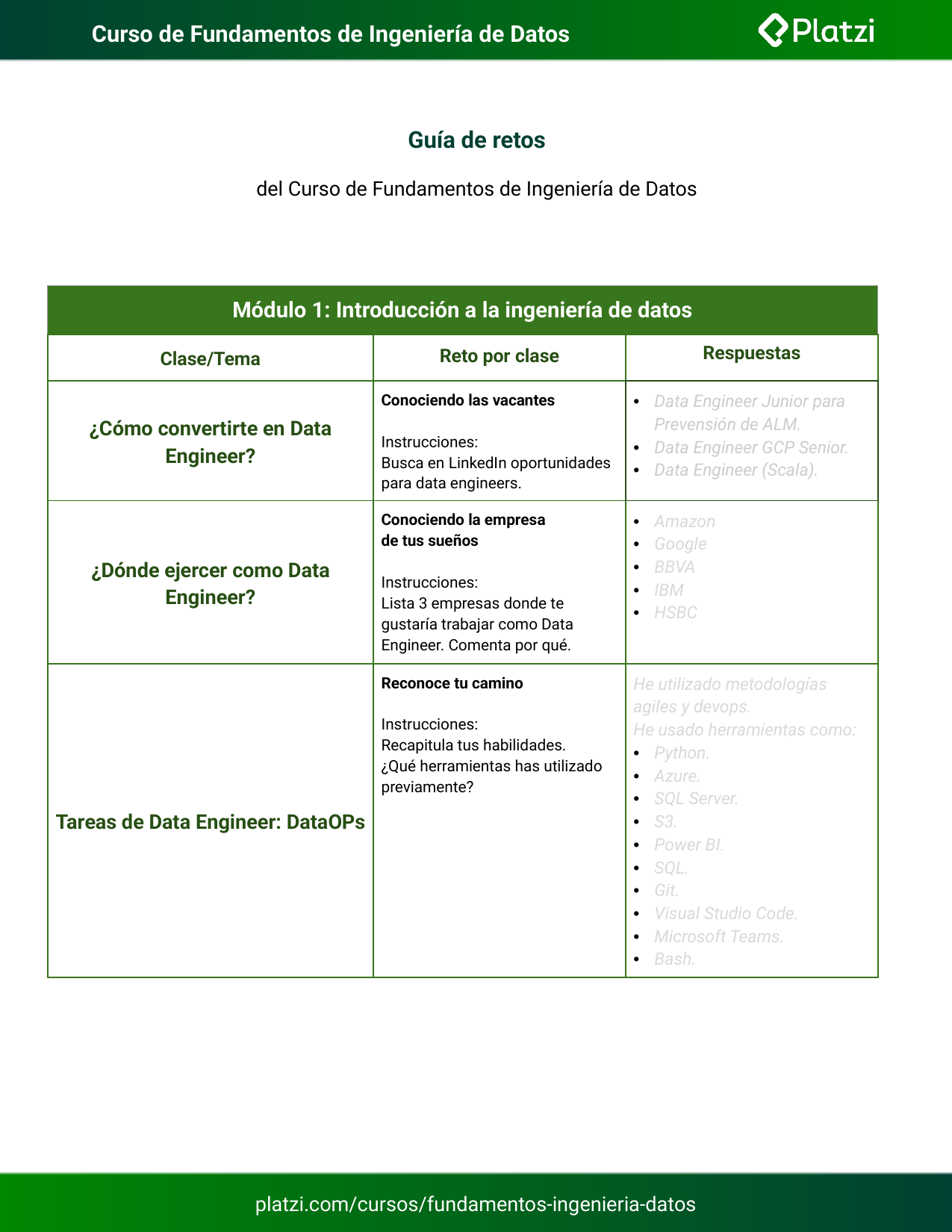

Curso de Fundamentos de Ingeniería de Datos
# Guía de retos
del Curso de Fundamentos de Ingeniería de Datos
| Módulo 1: Introducción a la ingeniería de datos |  |  |
| --- | --- | --- |
| Clase/Tema | Reto por clase | Respuestas |
| ¿Cómo convertirte en Data Engineer? | Conociendo las vacantes Instrucciones: Busca en LinkedIn oportunidades para data engineers. | Data Engineer Junior para Prevensión de ALM. Data Engineer GCP Senior. Data Engineer (Scala). |
| ¿Dónde ejercer como Data Engineer? | Conociendo la empresa de tus sueños Instrucciones: Lista 3 empresas donde te gustaría trabajar como Data Engineer. Comenta por qué. | Amazon Google BBVA IBM HSBC |
| Tareas de Data Engineer: DataOPs | Reconoce tu camino Instrucciones: Recapitula tus habilidades. ¿Qué herramientas has utilizado previamente? | He utilizado metodologías agiles y devops. He usado herramientas como: Python. Azure. SQL Server. S3. Power BI. SQL. Git. Visual Studio Code. Microsoft Teams. Bash. |
platzi.com/cursos/fundamentos-ingenieria-datos